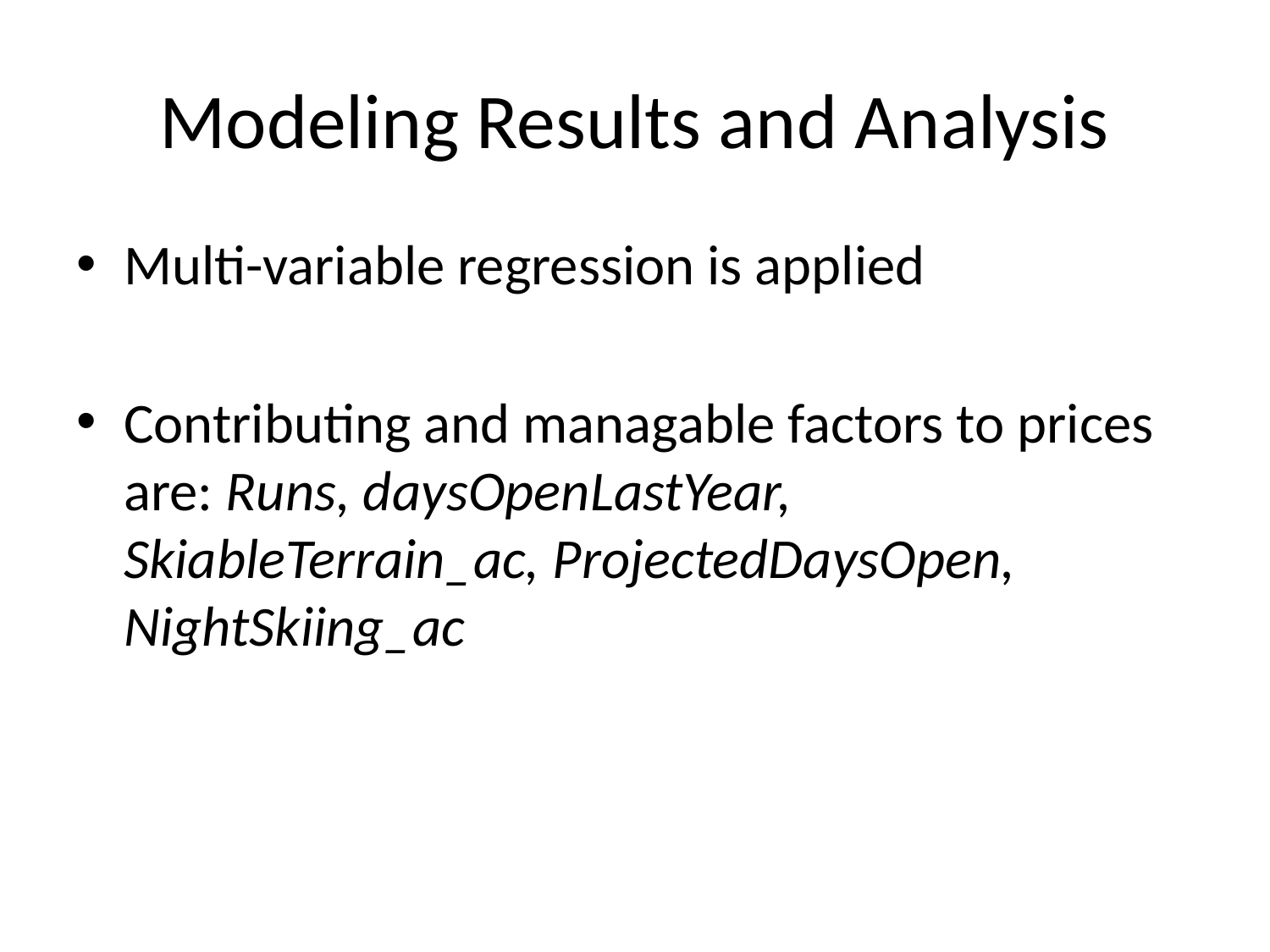

# Modeling Results and Analysis
Multi-variable regression is applied

Contributing and managable factors to prices are: Runs, daysOpenLastYear, SkiableTerrain_ac, ProjectedDaysOpen, NightSkiing_ac